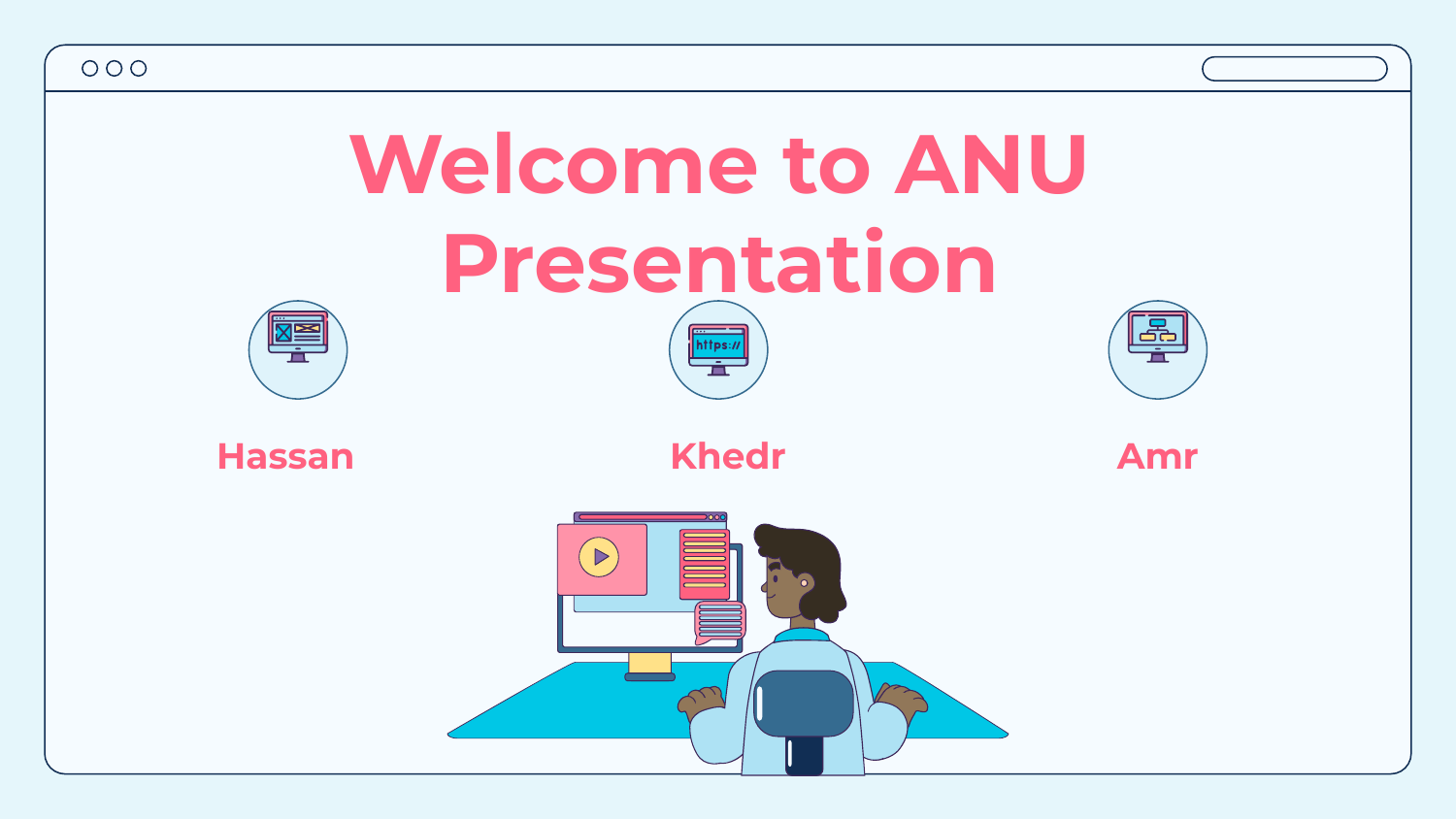

# Welcome to ANU Presentation

Khedr
Amr
Hassan